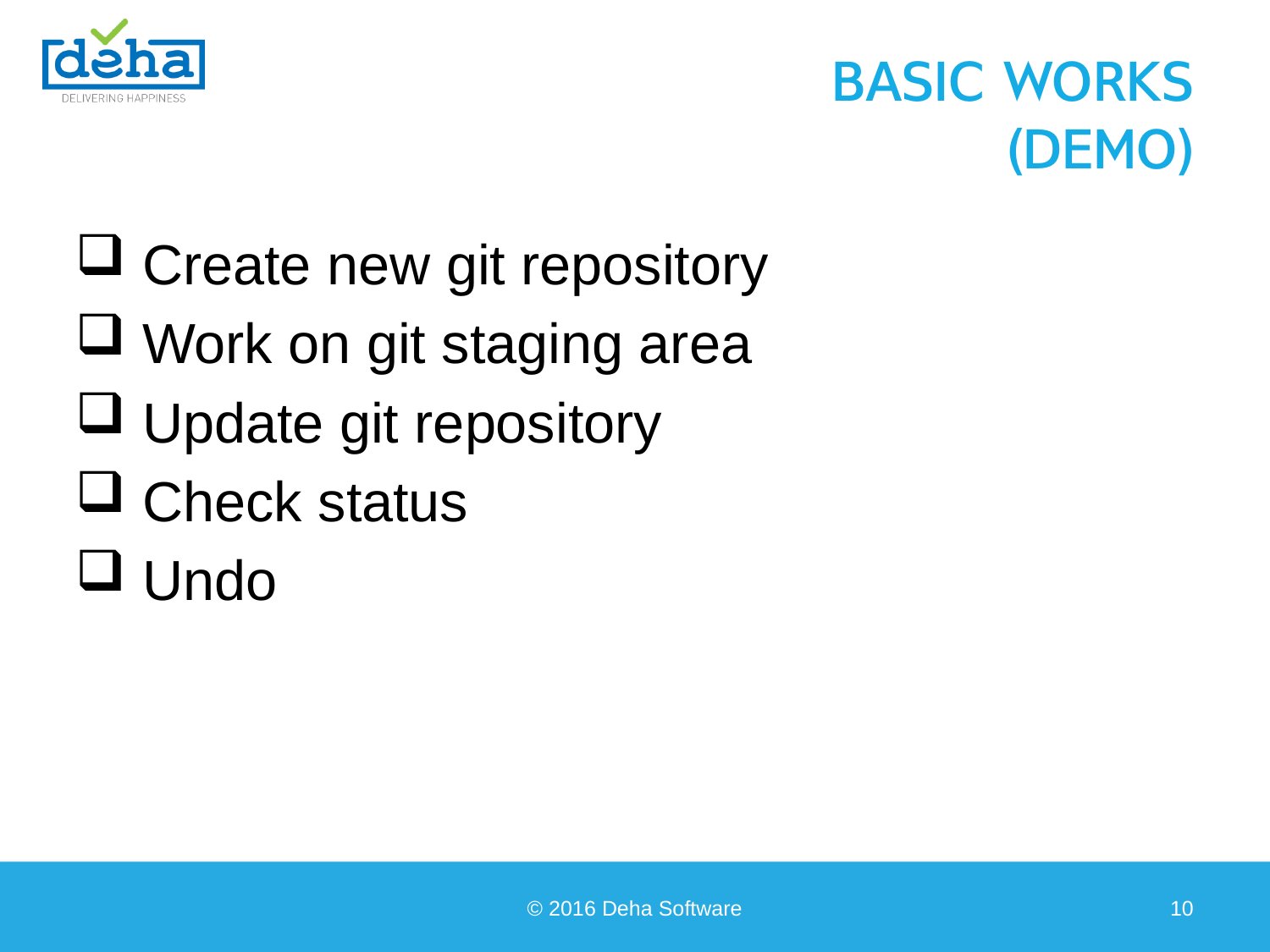

# basic works (demo)
 Create new git repository
 Work on git staging area
 Update git repository
 Check status
 Undo

© 2016 Deha Software
10